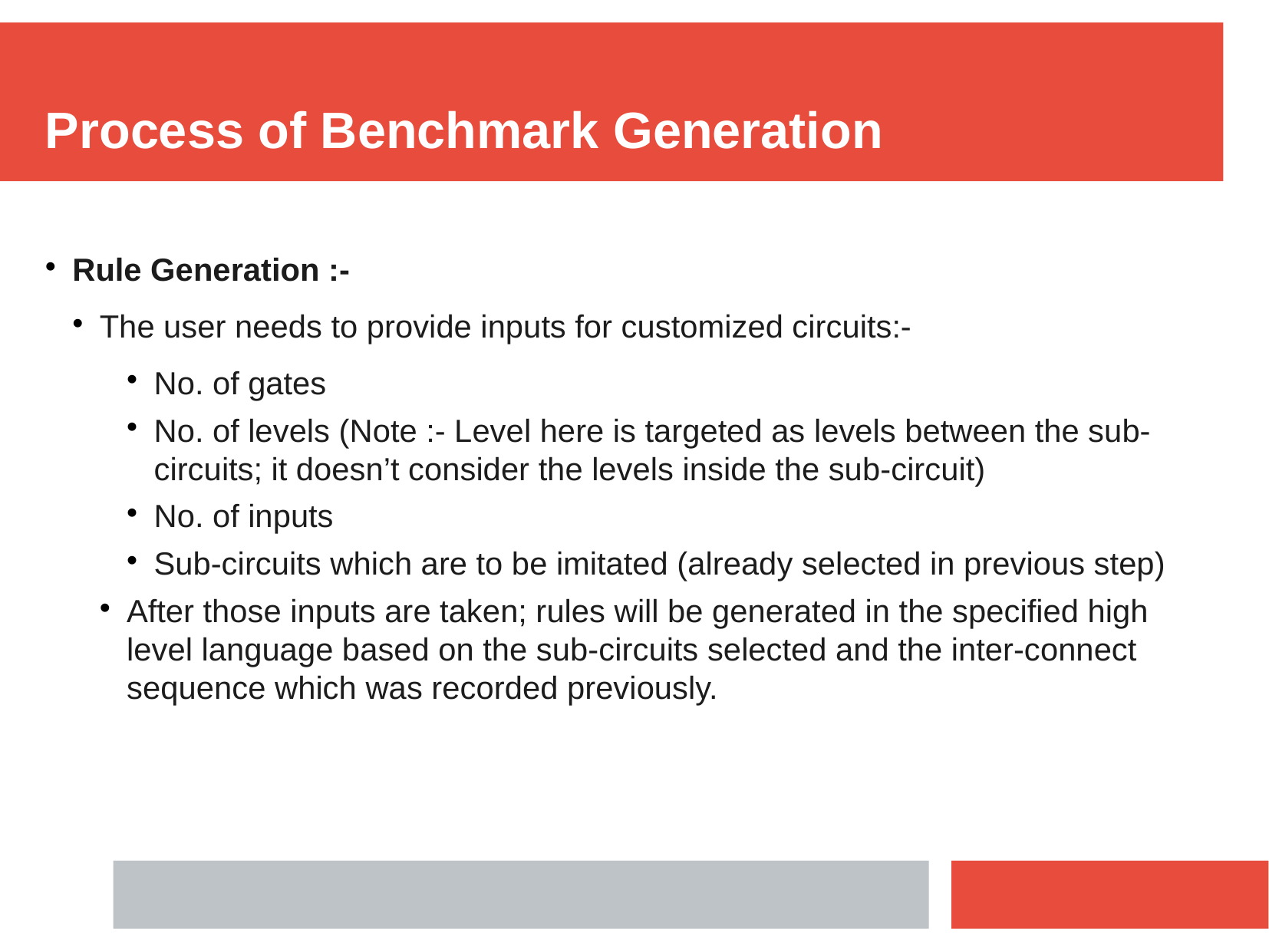

Process of Benchmark Generation
Rule Generation :-
The user needs to provide inputs for customized circuits:-
No. of gates
No. of levels (Note :- Level here is targeted as levels between the sub-circuits; it doesn’t consider the levels inside the sub-circuit)
No. of inputs
Sub-circuits which are to be imitated (already selected in previous step)
After those inputs are taken; rules will be generated in the specified high level language based on the sub-circuits selected and the inter-connect sequence which was recorded previously.